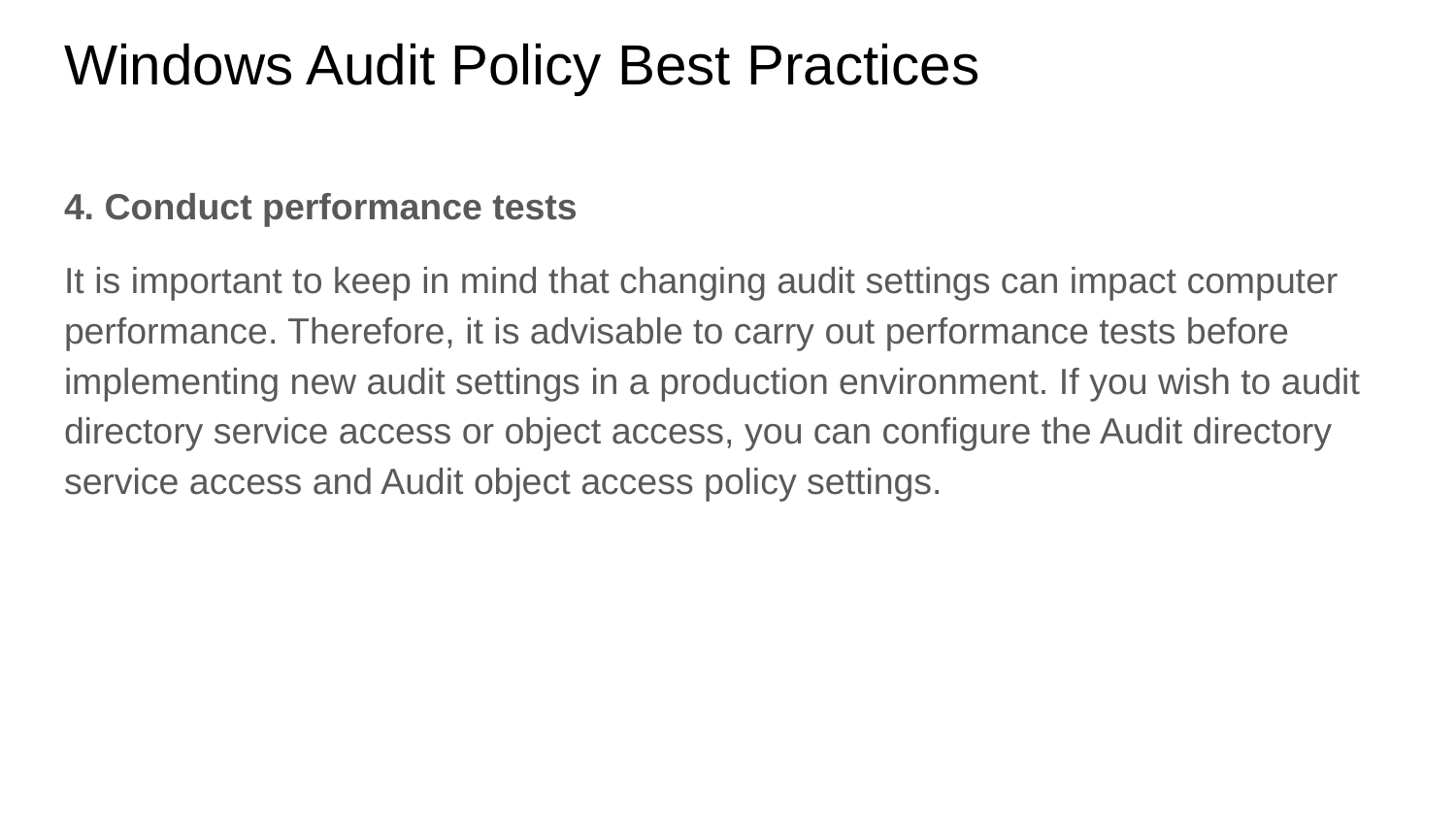

# Windows Audit Policy Best Practices
4. Conduct performance tests
It is important to keep in mind that changing audit settings can impact computer performance. Therefore, it is advisable to carry out performance tests before implementing new audit settings in a production environment. If you wish to audit directory service access or object access, you can configure the Audit directory service access and Audit object access policy settings.